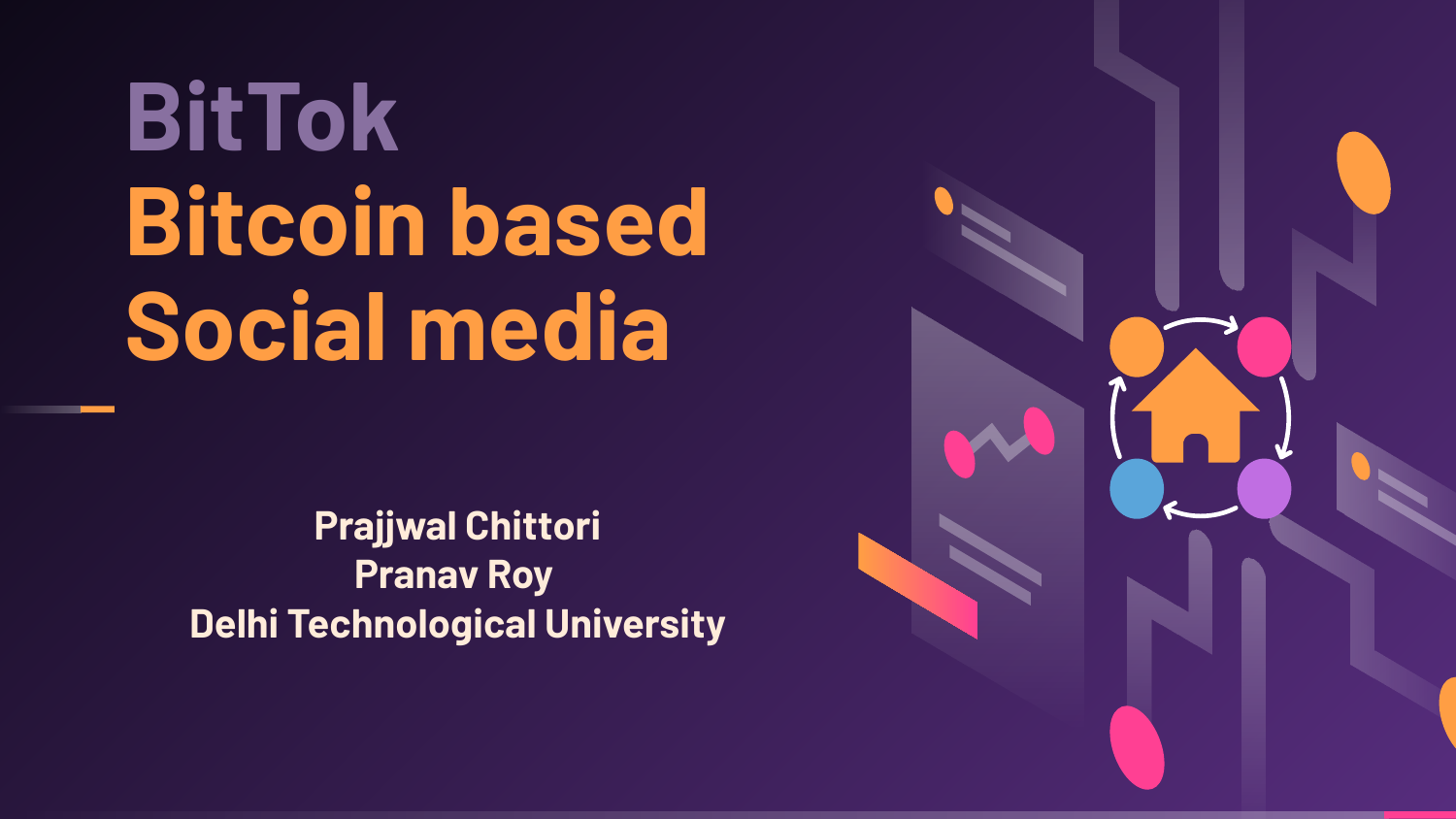

# BitTok Bitcoin based Social media

Prajjwal Chittori
Pranav Roy
Delhi Technological University